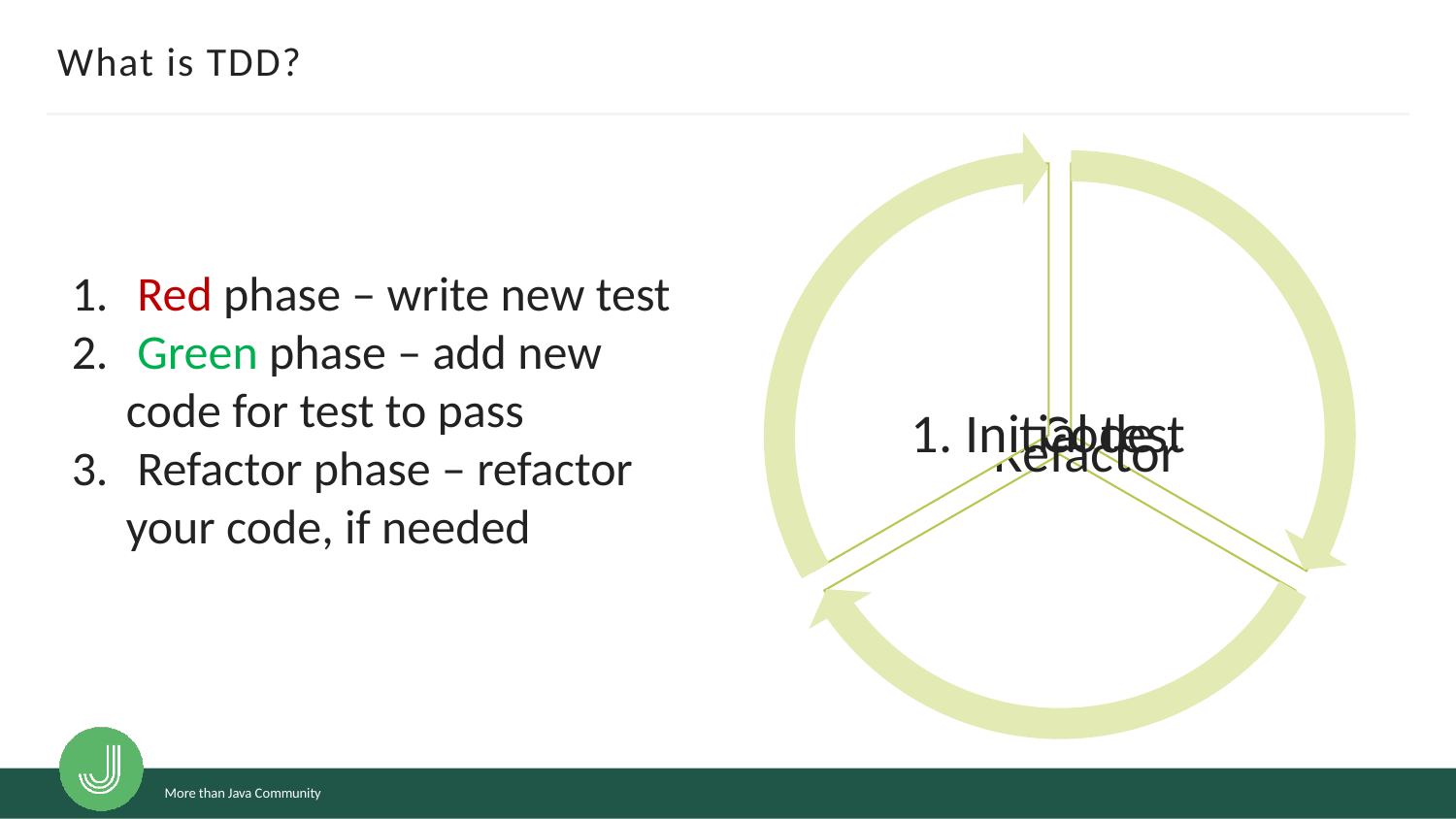

# What is TDD?
2. Code
3. Refactor
1. Initial test
 Red phase – write new test
 Green phase – add new code for test to pass
 Refactor phase – refactor your code, if needed